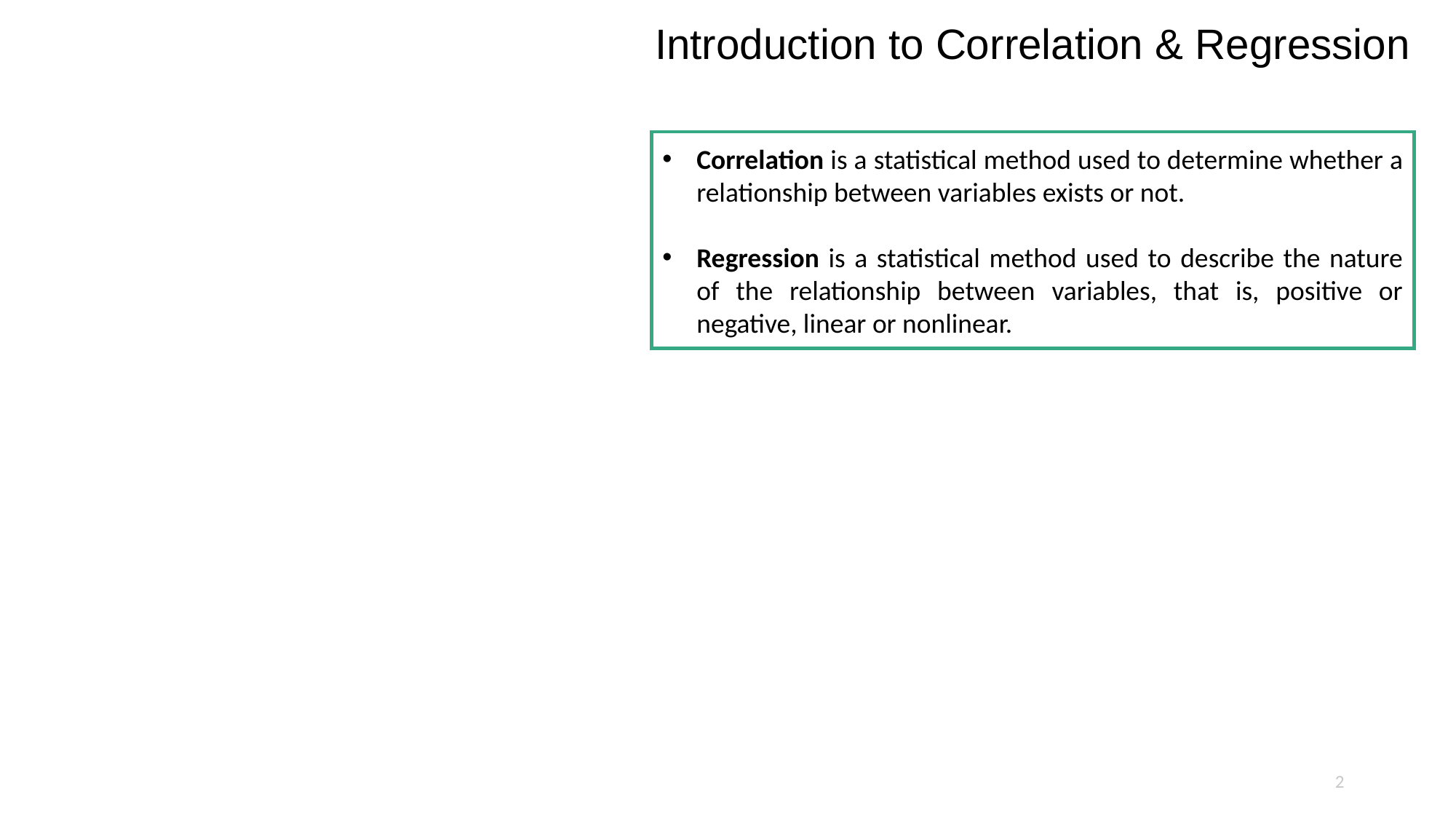

Introduction to Correlation & Regression
Correlation is a statistical method used to determine whether a relationship between variables exists or not.

Regression is a statistical method used to describe the nature of the relationship between variables, that is, positive or negative, linear or nonlinear.
2